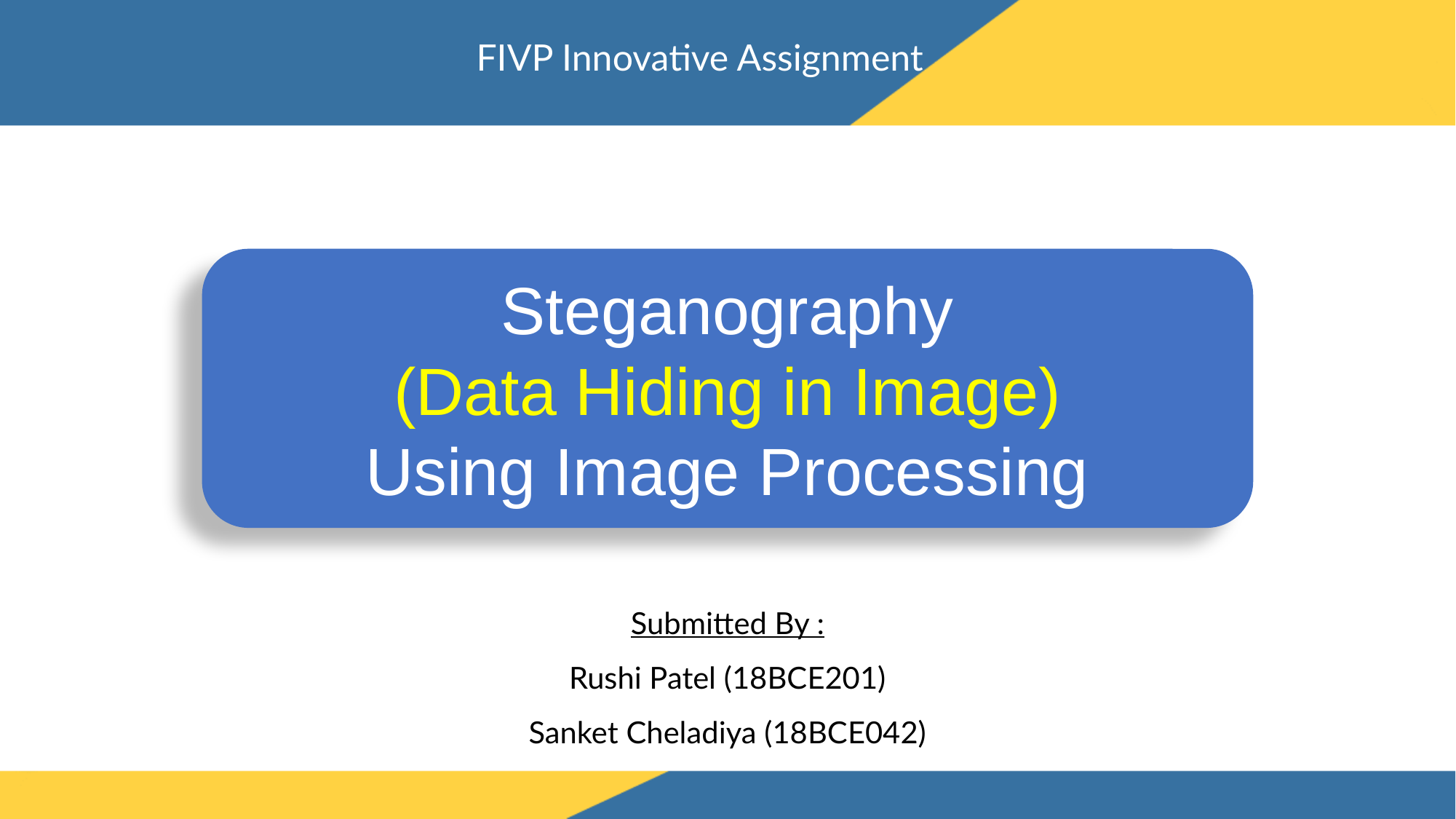

FIVP Innovative Assignment
Steganography
(Data Hiding in Image)
Using Image Processing
Submitted By :
Rushi Patel (18BCE201)
Sanket Cheladiya (18BCE042)